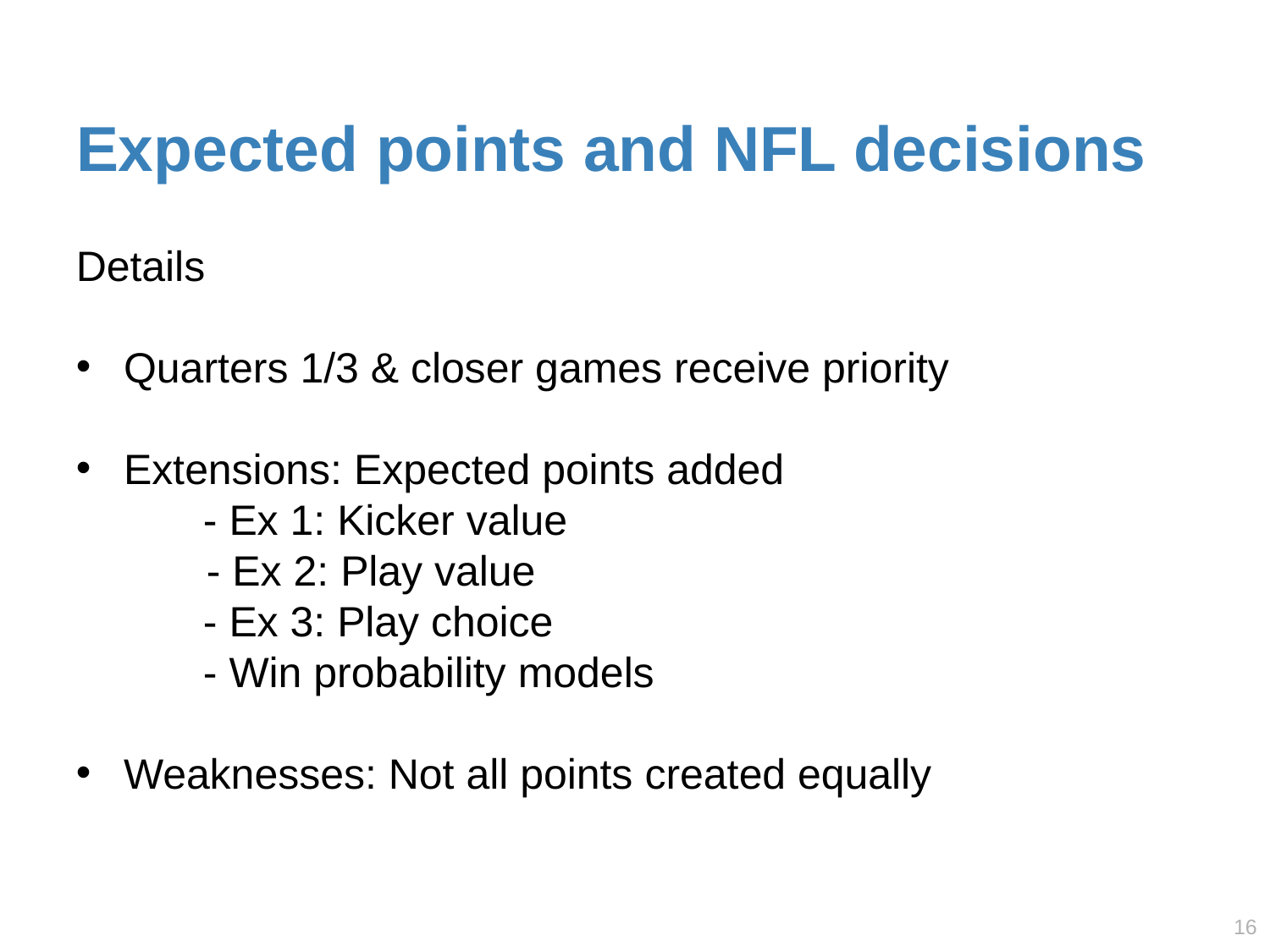

# Expected points and NFL decisions
Details

Quarters 1/3 & closer games receive priority

Extensions: Expected points added
	- Ex 1: Kicker value
           - Ex 2: Play value
	- Ex 3: Play choice
	- Win probability models

Weaknesses: Not all points created equally

16